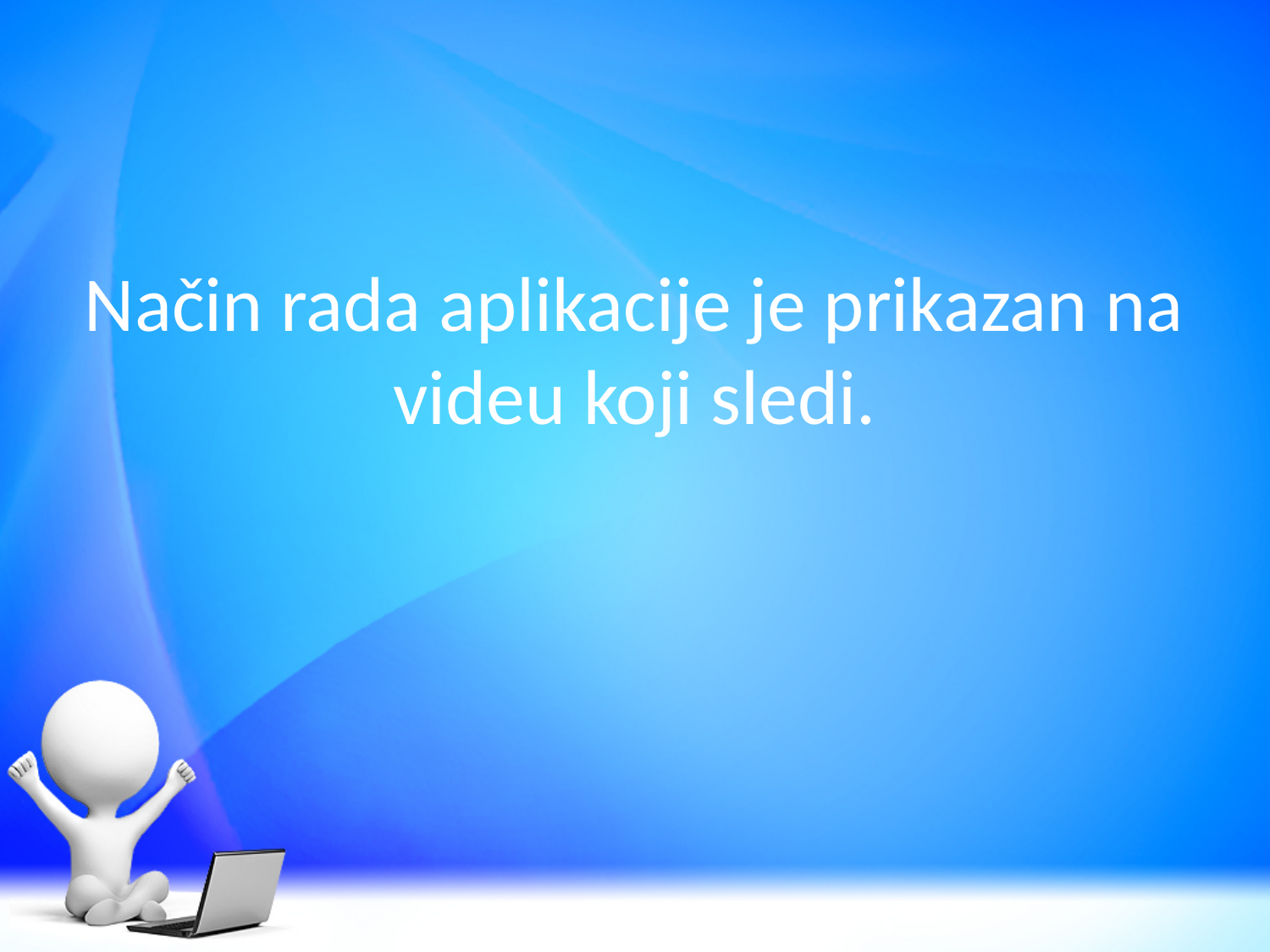

# Način rada aplikacije je prikazan na videu koji sledi.